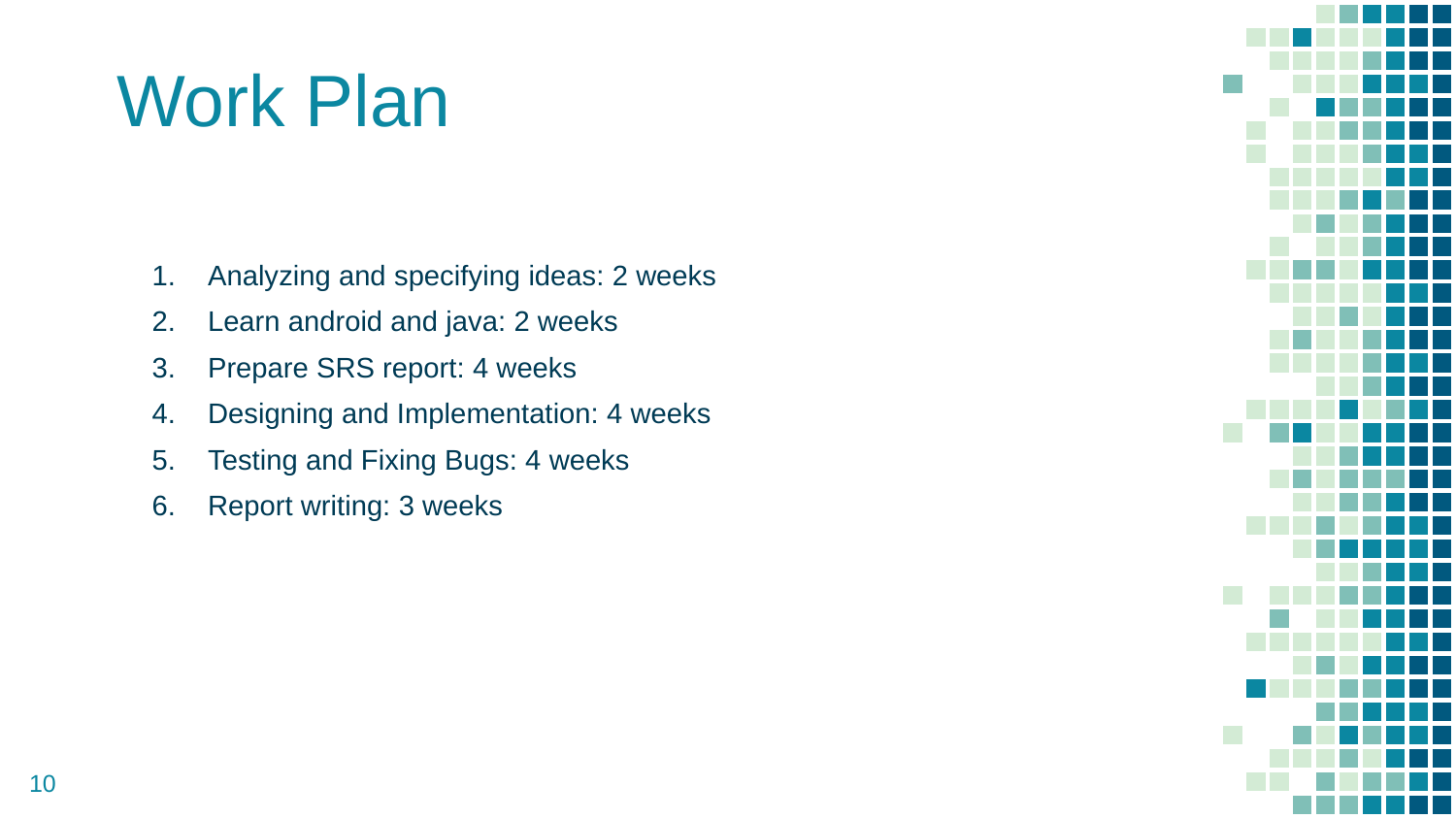

# Work Plan
1.    Analyzing and specifying ideas: 2 weeks
2.    Learn android and java: 2 weeks
3.    Prepare SRS report: 4 weeks
4.    Designing and Implementation: 4 weeks
5.    Testing and Fixing Bugs: 4 weeks
6.    Report writing: 3 weeks
10